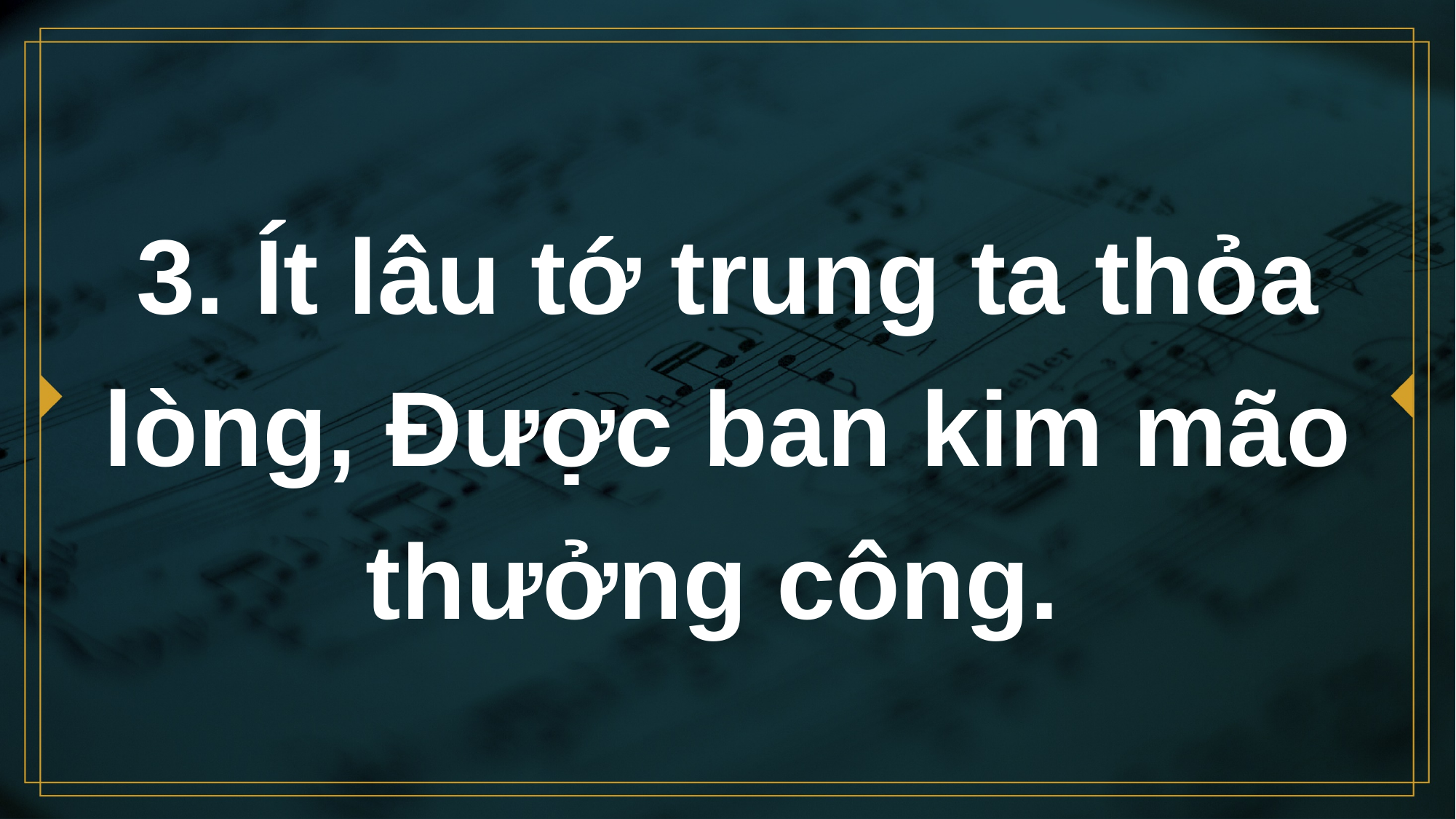

# 3. Ít lâu tớ trung ta thỏa lòng, Được ban kim mão thưởng công.